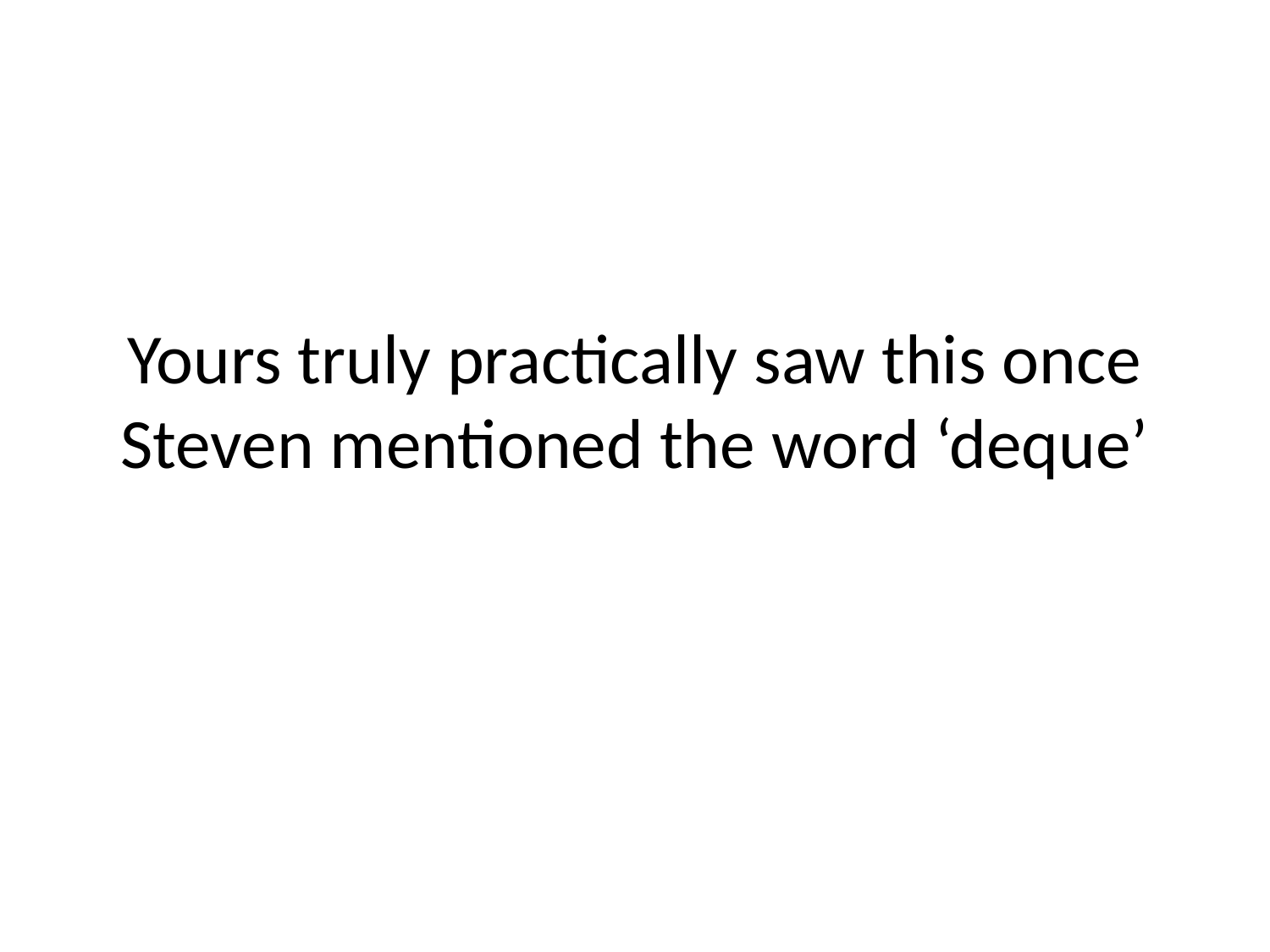

# Yours truly practically saw this once Steven mentioned the word ‘deque’